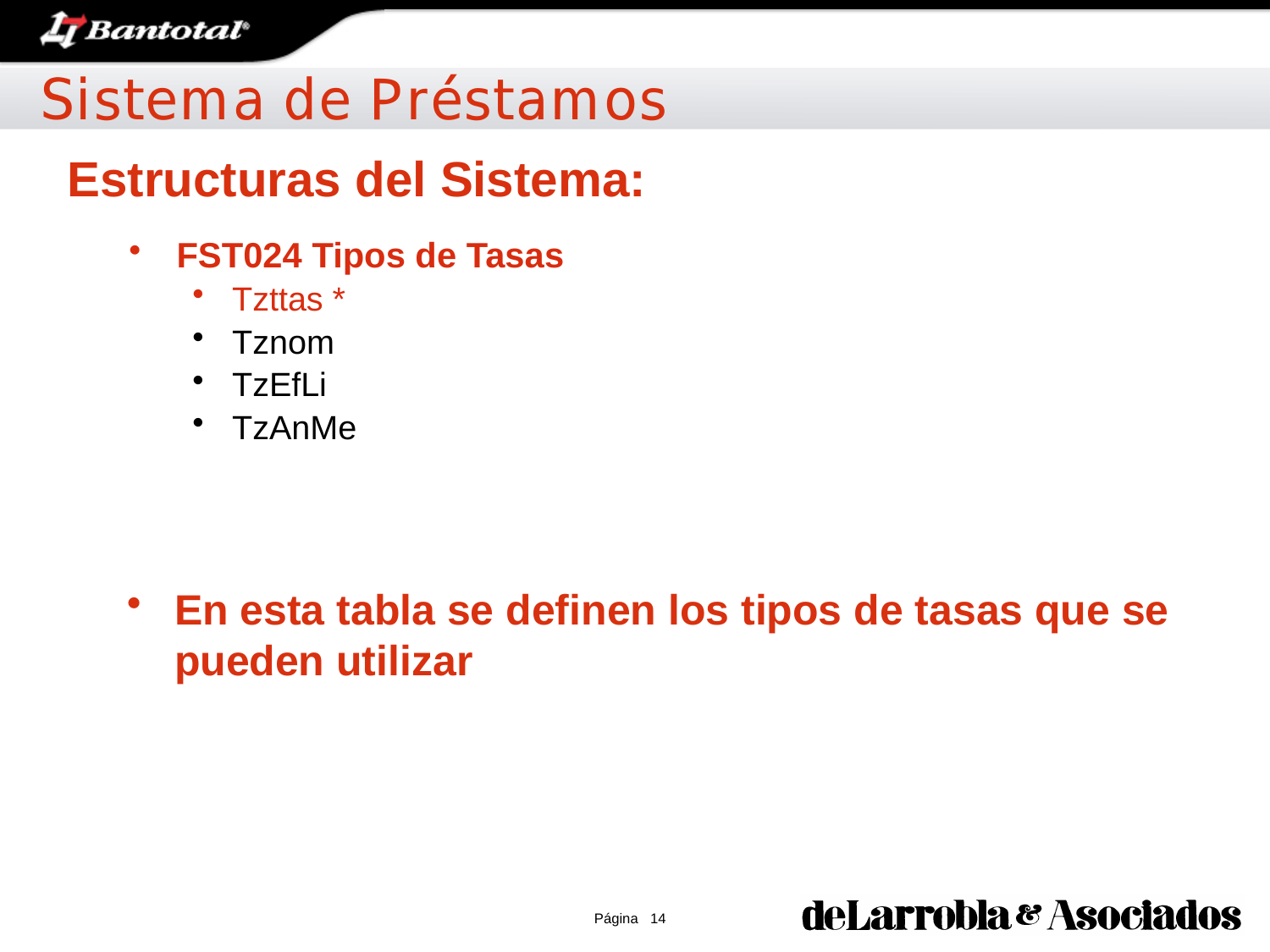

Sistema de Préstamos
Estructuras del Sistema:
FST024 Tipos de Tasas
Tzttas *
Tznom
TzEfLi
TzAnMe
En esta tabla se definen los tipos de tasas que se pueden utilizar